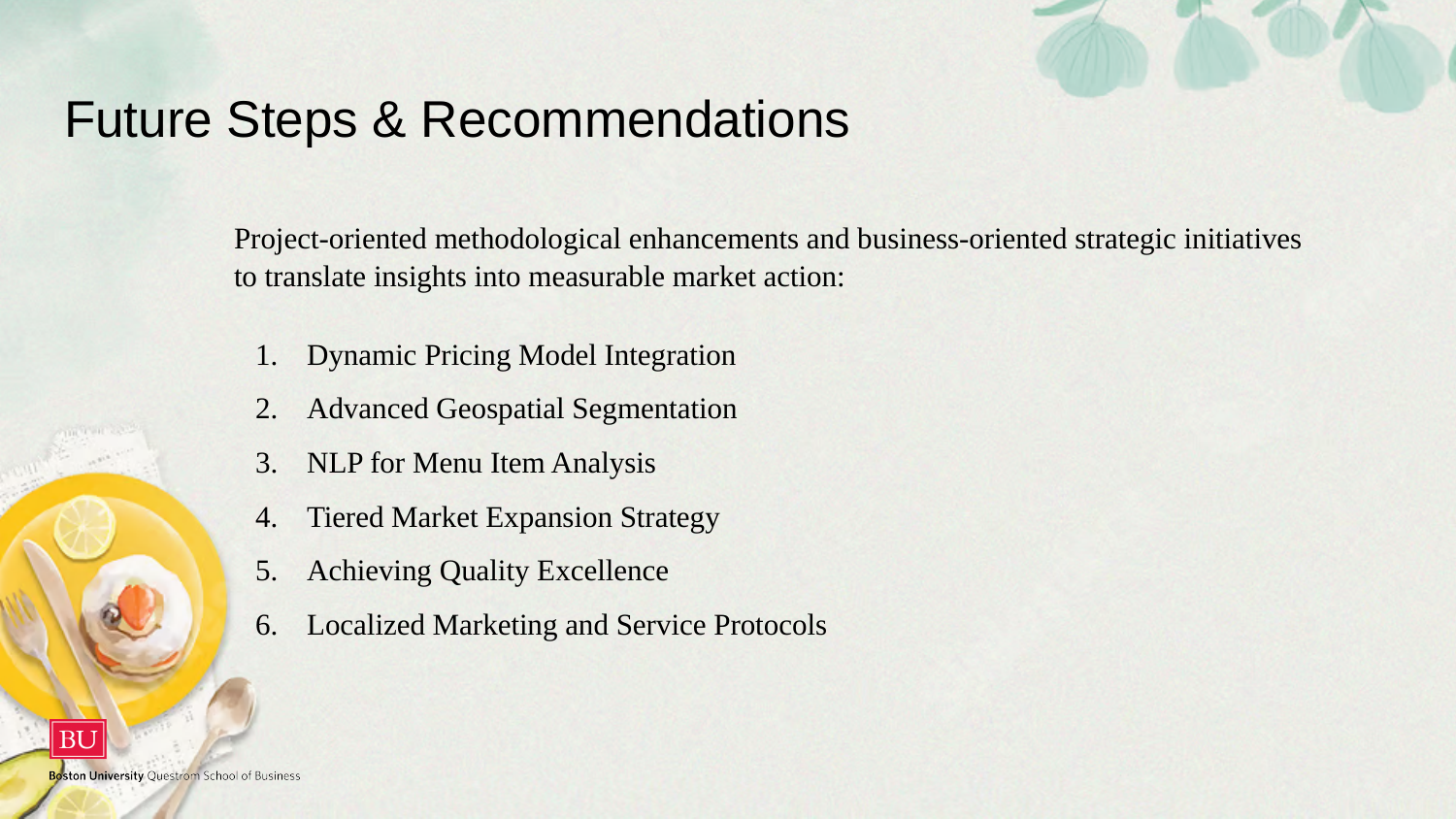

# Future Steps & Recommendations
Project-oriented methodological enhancements and business-oriented strategic initiatives to translate insights into measurable market action:
Dynamic Pricing Model Integration
Advanced Geospatial Segmentation
NLP for Menu Item Analysis
Tiered Market Expansion Strategy
Achieving Quality Excellence
Localized Marketing and Service Protocols